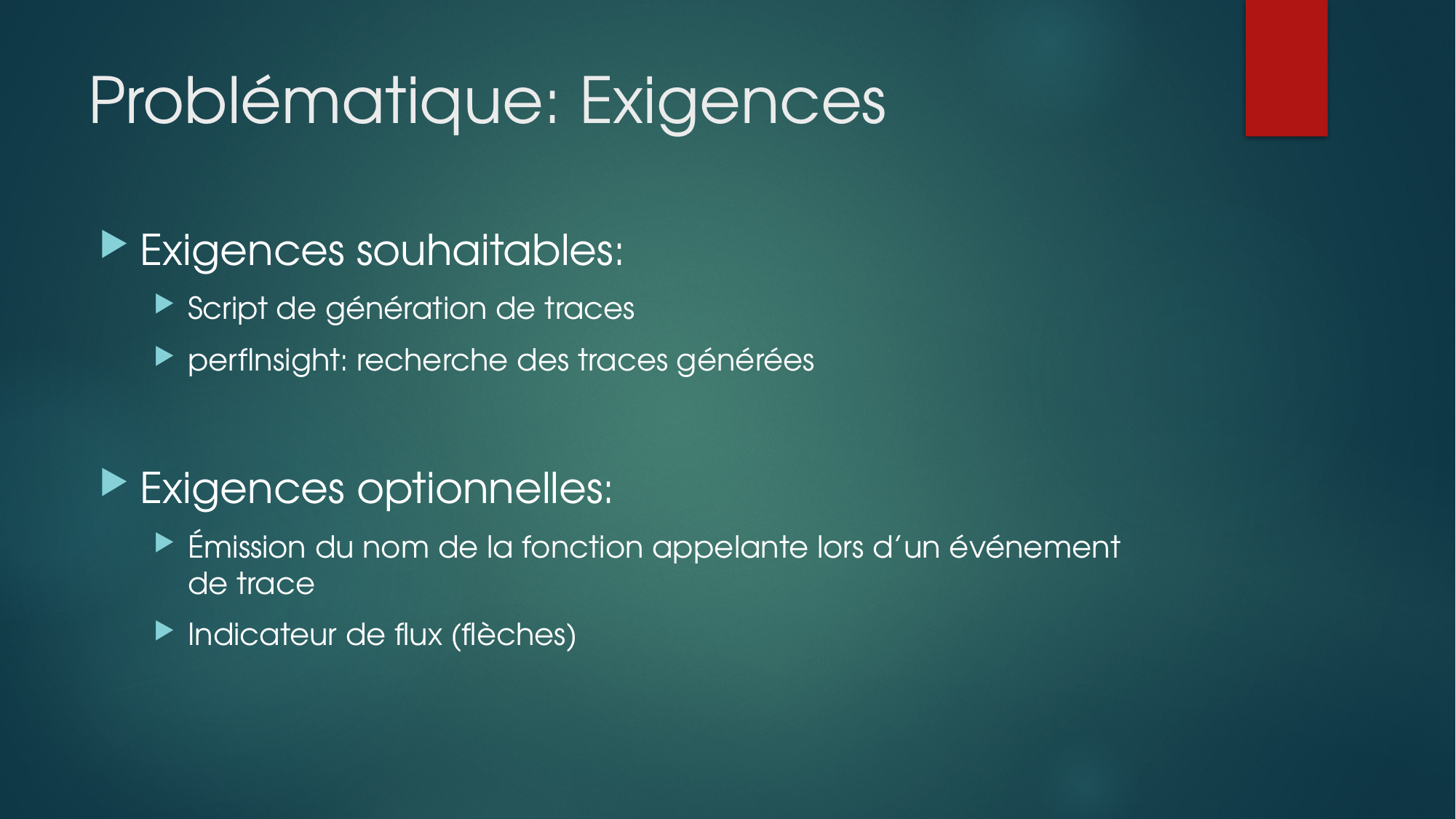

# Problématique: Exigences

Exigences souhaitables:
Script de génération de traces
perfInsight: recherche des traces générées

Exigences optionnelles:
Émission du nom de la fonction appelante lors d’un événement de trace
Indicateur de flux (flèches)